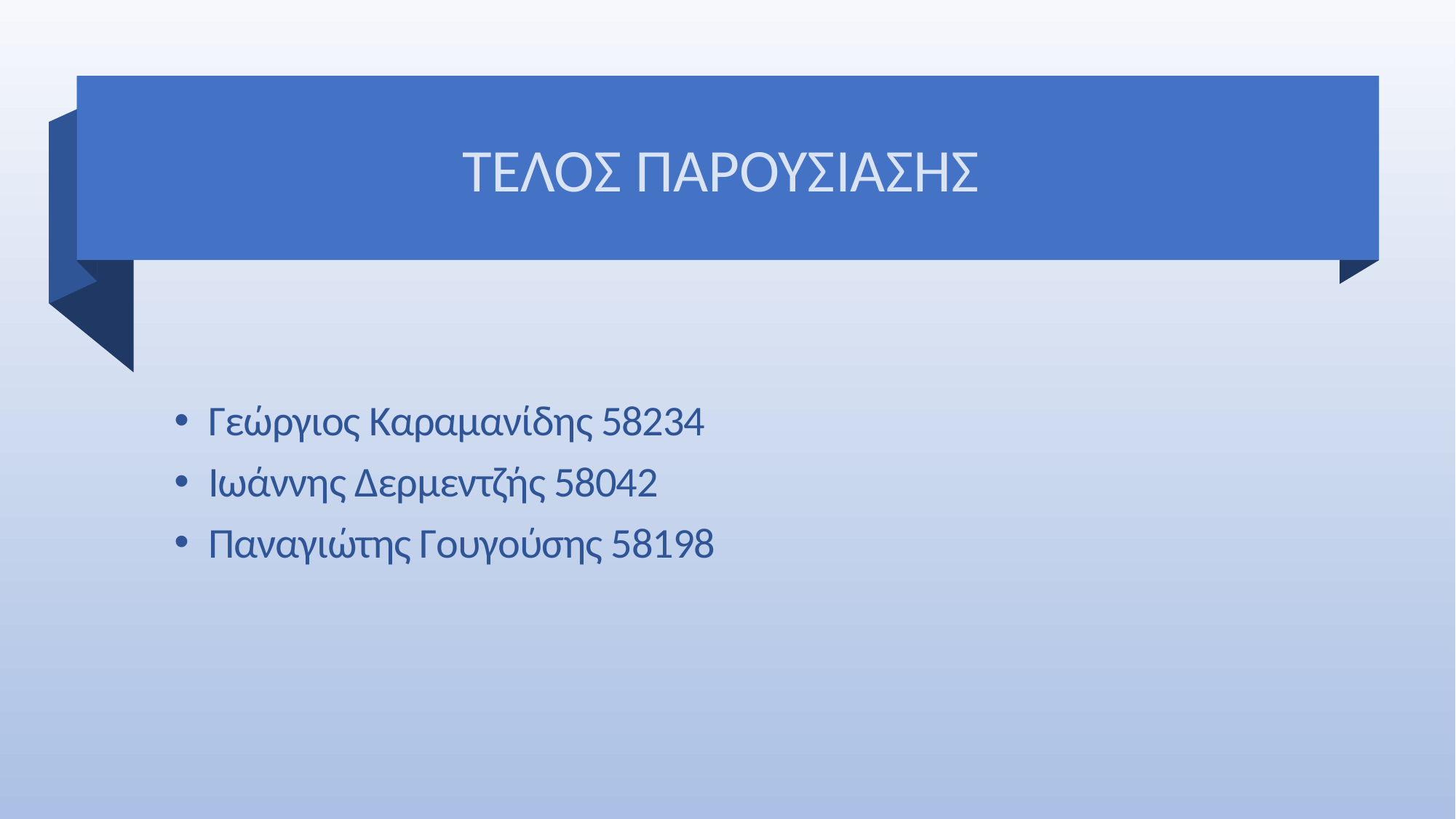

# ΤΕΛΟΣ ΠΑΡΟΥΣΙΑΣΗΣ

Γεώργιος Καραμανίδης 58234
Ιωάννης Δερμεντζής 58042
Παναγιώτης Γουγούσης 58198